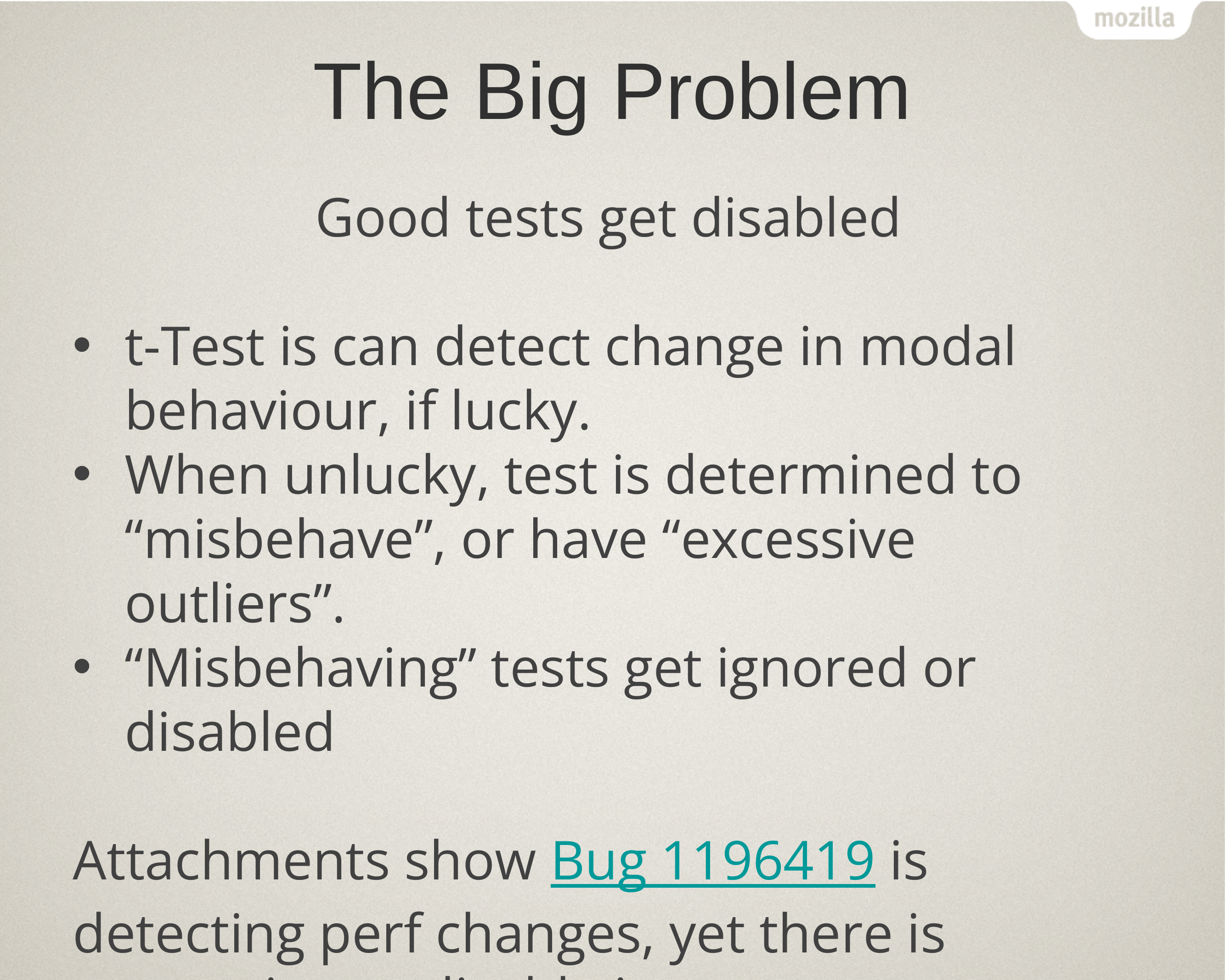

# The Big Problem
Good tests get disabled

t-Test is can detect change in modal behaviour, if lucky.
When unlucky, test is determined to “misbehave”, or have “excessive outliers”.
“Misbehaving” tests get ignored or disabled

Attachments show Bug 1196419 is detecting perf changes, yet there is suggestion to disable it.